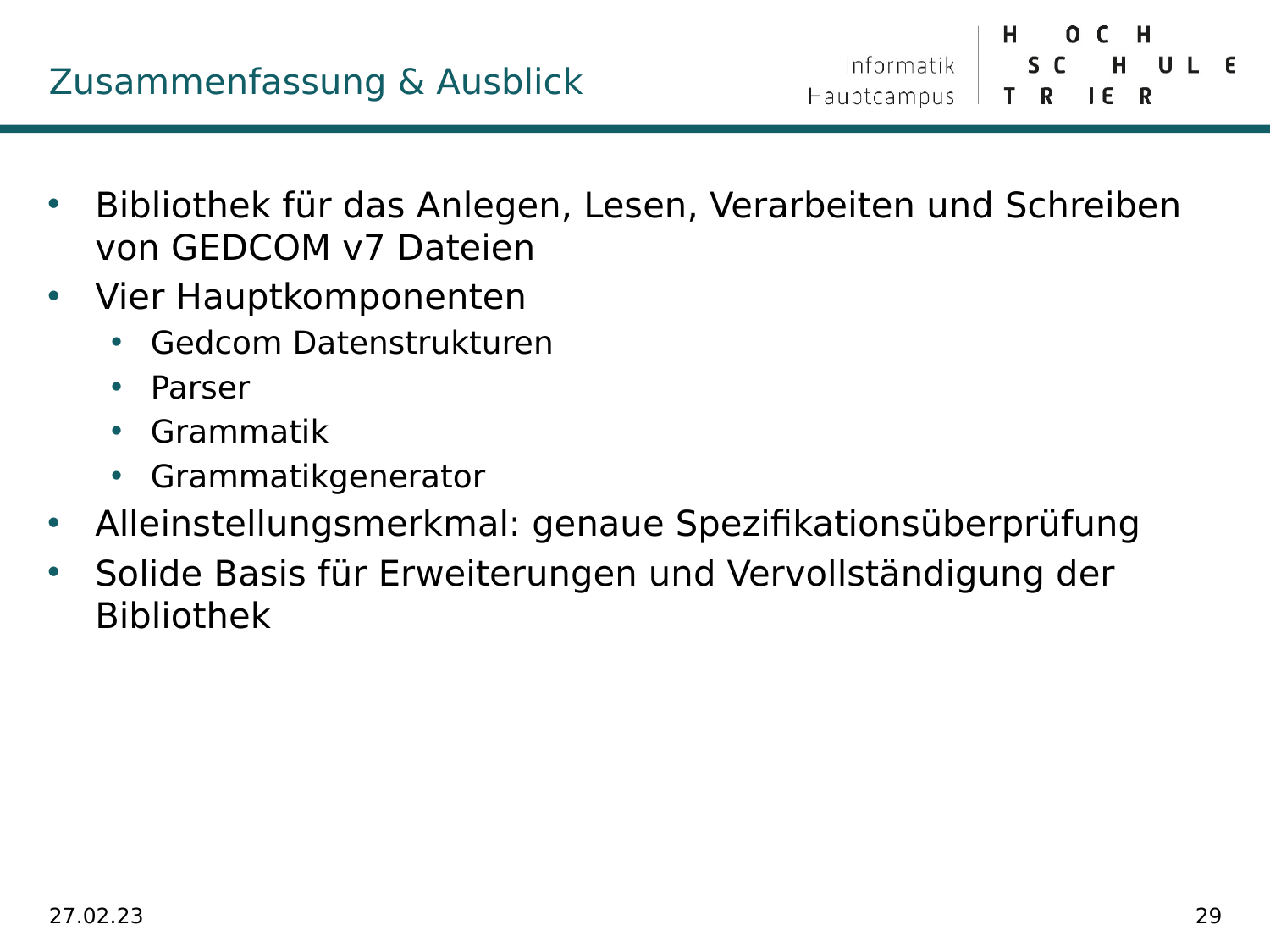

# Zusammenfassung & Ausblick
Bibliothek für das Anlegen, Lesen, Verarbeiten und Schreiben von GEDCOM v7 Dateien
Vier Hauptkomponenten
Gedcom Datenstrukturen
Parser
Grammatik
Grammatikgenerator
Alleinstellungsmerkmal: genaue Spezifikationsüberprüfung
Solide Basis für Erweiterungen und Vervollständigung der Bibliothek
27.02.23

29